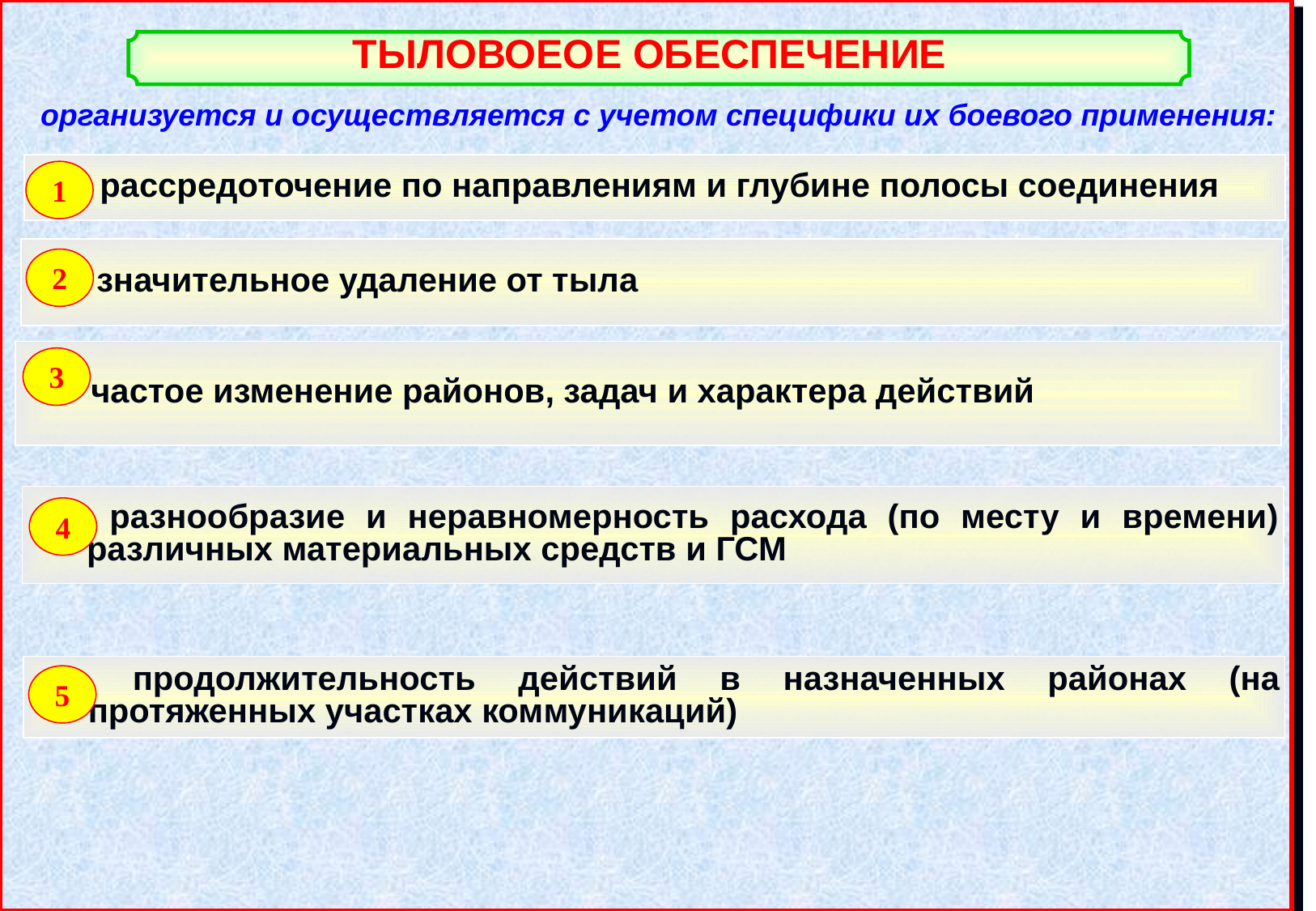

ТЫЛОВОЕОЕ ОБЕСПЕЧЕНИЕ
организуется и осуществляется с учетом специфики их боевого применения:
 рассредоточение по направлениям и глубине полосы соединения
1
 значительное удаление от тыла
2
 частое изменение районов, задач и характера действий
3
 разнообразие и неравномерность расхода (по месту и времени) различных материальных средств и ГСМ
4
 продолжительность действий в назначенных районах (на протяженных участках коммуникаций)
5